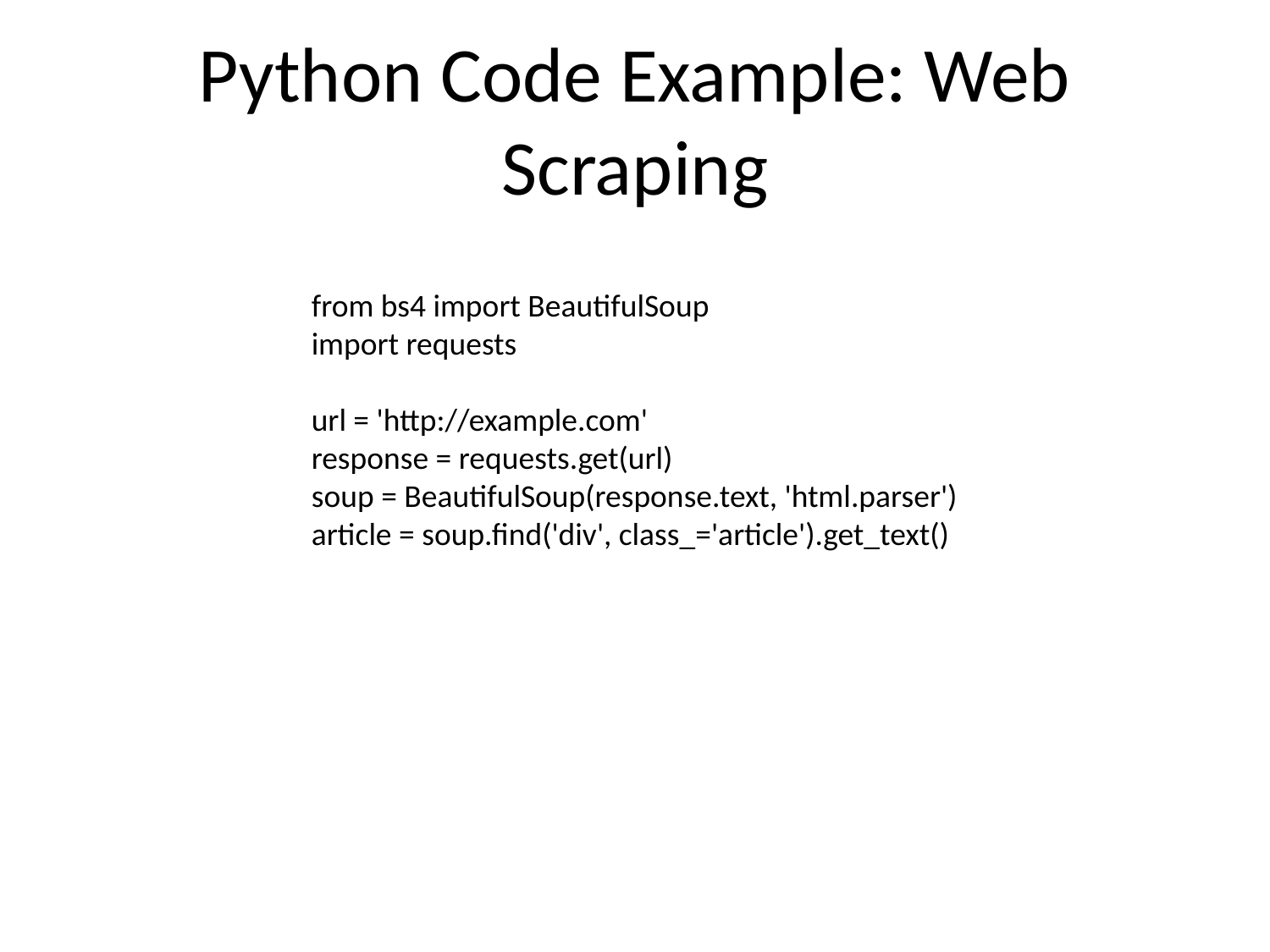

# Python Code Example: Web Scraping

from bs4 import BeautifulSoup
import requests
url = 'http://example.com'
response = requests.get(url)
soup = BeautifulSoup(response.text, 'html.parser')
article = soup.find('div', class_='article').get_text()